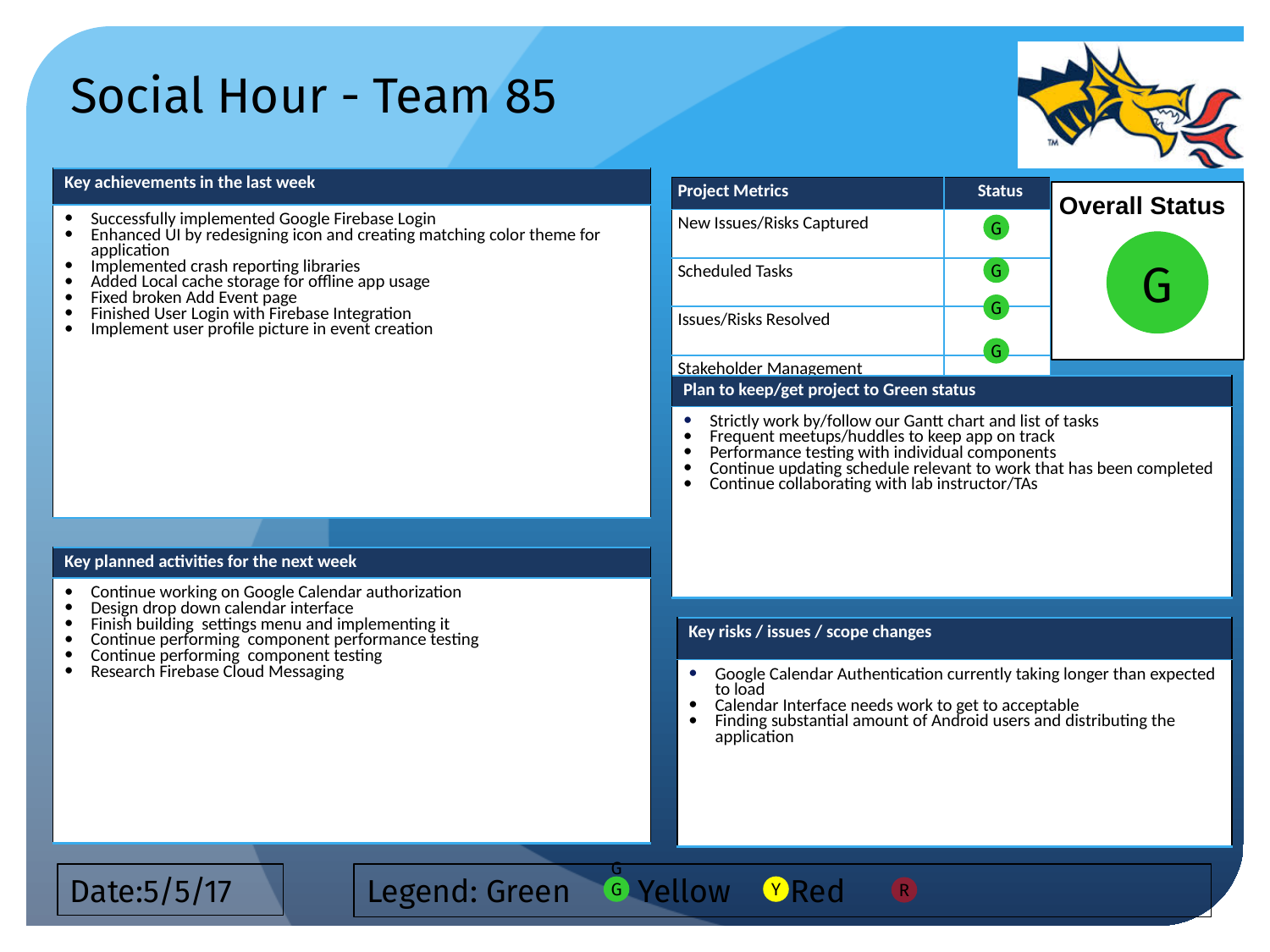

Social Hour - Team 85
| Key achievements in the last week |
| --- |
| Successfully implemented Google Firebase Login Enhanced UI by redesigning icon and creating matching color theme for application Implemented crash reporting libraries Added Local cache storage for offline app usage Fixed broken Add Event page Finished User Login with Firebase Integration Implement user profile picture in event creation |
G
G
G
G
G
| Plan to keep/get project to Green status |
| --- |
| Strictly work by/follow our Gantt chart and list of tasks Frequent meetups/huddles to keep app on track Performance testing with individual components Continue updating schedule relevant to work that has been completed Continue collaborating with lab instructor/TAs |
| Key planned activities for the next week |
| --- |
| Continue working on Google Calendar authorization Design drop down calendar interface Finish building settings menu and implementing it Continue performing component performance testing Continue performing component testing Research Firebase Cloud Messaging |
| Key risks / issues / scope changes |
| --- |
| Google Calendar Authentication currently taking longer than expected to load Calendar Interface needs work to get to acceptable Finding substantial amount of Android users and distributing the application |
Date:5/5/17
Legend: Green        Yellow       Red
GG

Y
R